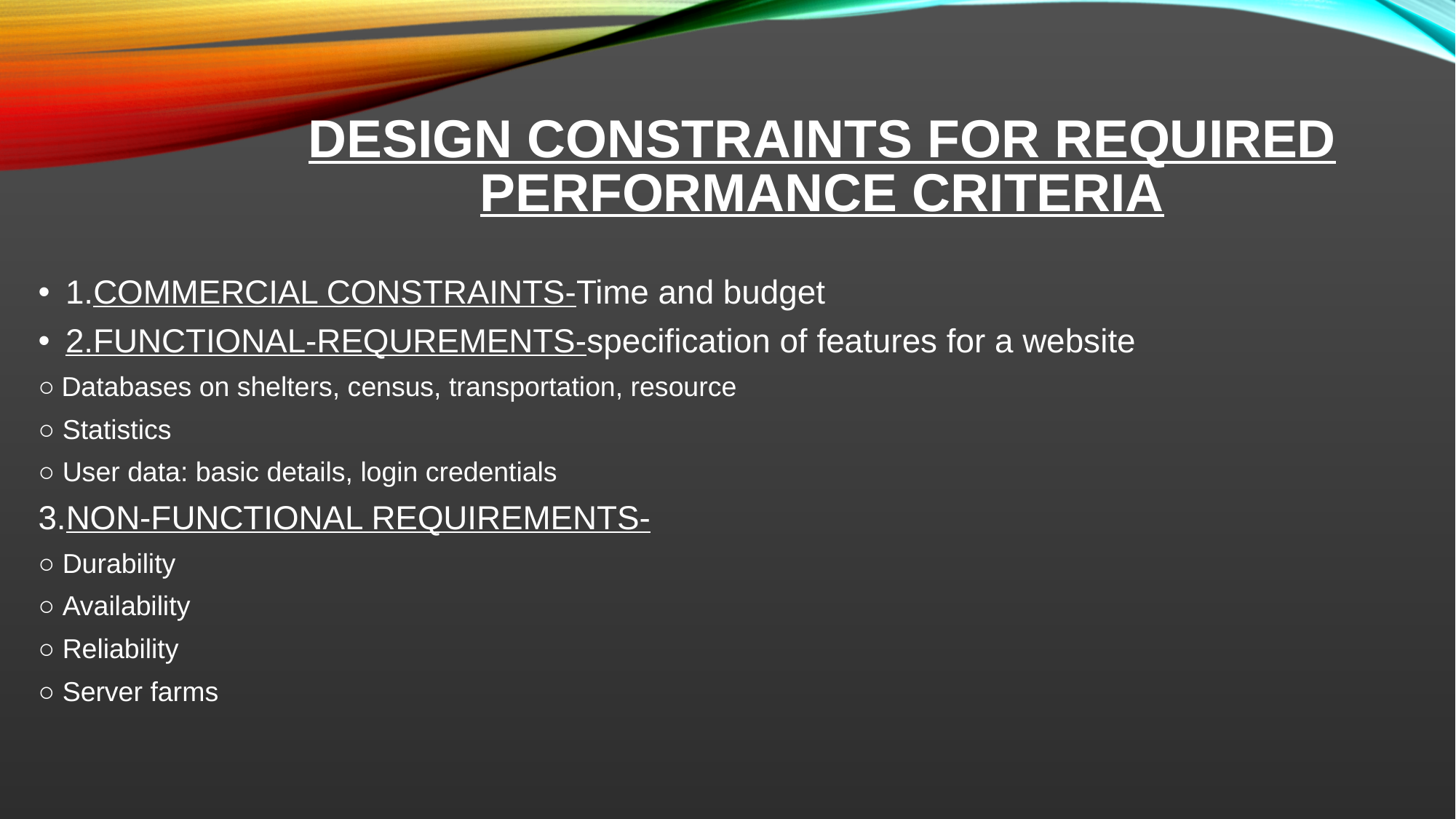

# DESIGN CONSTRAINTS FOR REQUIRED PERFORMANCE CRITERIA
1.COMMERCIAL CONSTRAINTS-Time and budget
2.FUNCTIONAL-REQUREMENTS-specification of features for a website
○ Databases on shelters, census, transportation, resource
○ Statistics
○ User data: basic details, login credentials
3.NON-FUNCTIONAL REQUIREMENTS-
○ Durability
○ Availability
○ Reliability
○ Server farms